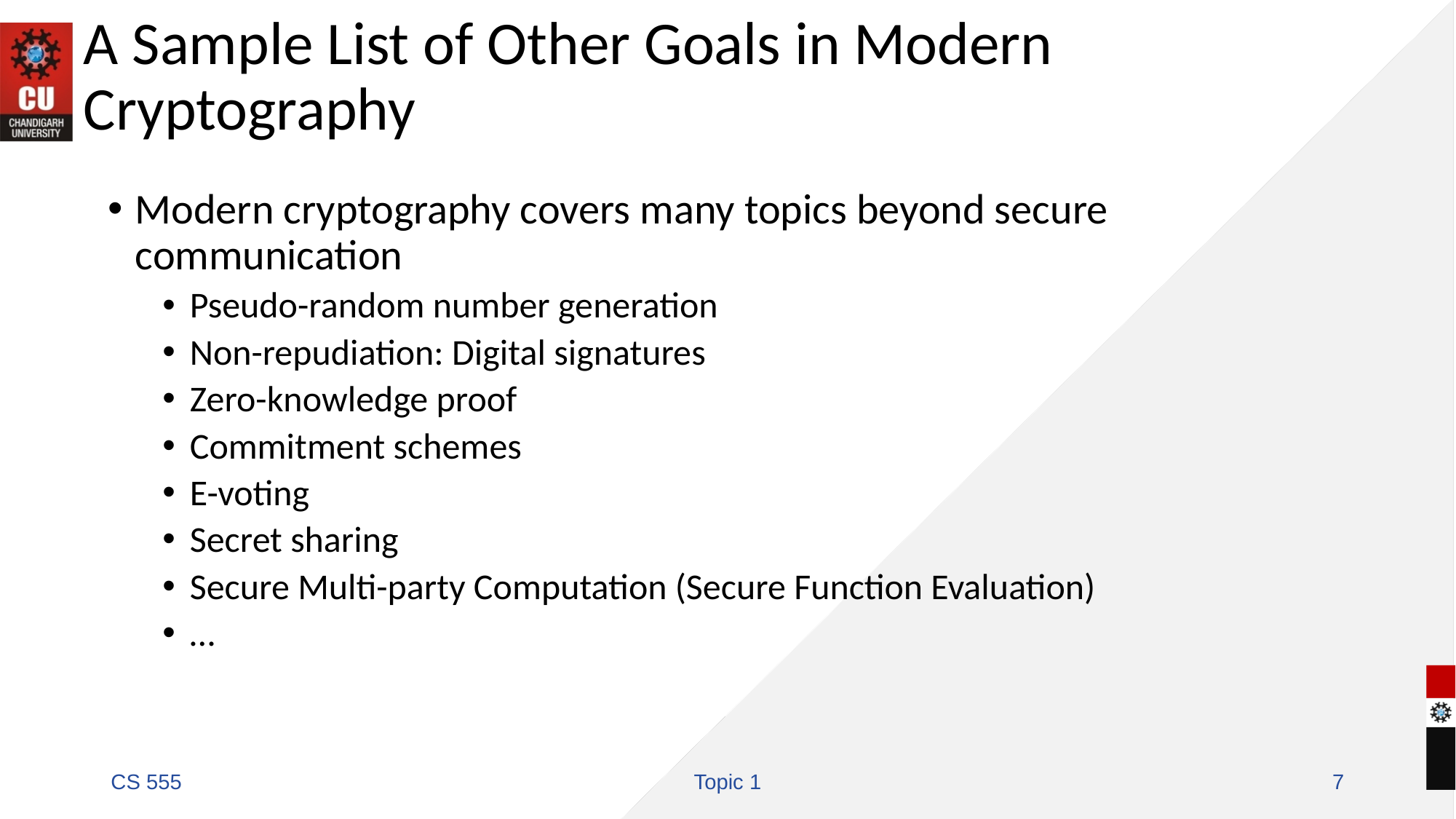

# A Sample List of Other Goals in Modern Cryptography
Modern cryptography covers many topics beyond secure communication
Pseudo-random number generation
Non-repudiation: Digital signatures
Zero-knowledge proof
Commitment schemes
E-voting
Secret sharing
Secure Multi-party Computation (Secure Function Evaluation)
…

CS 555
Topic 1
7